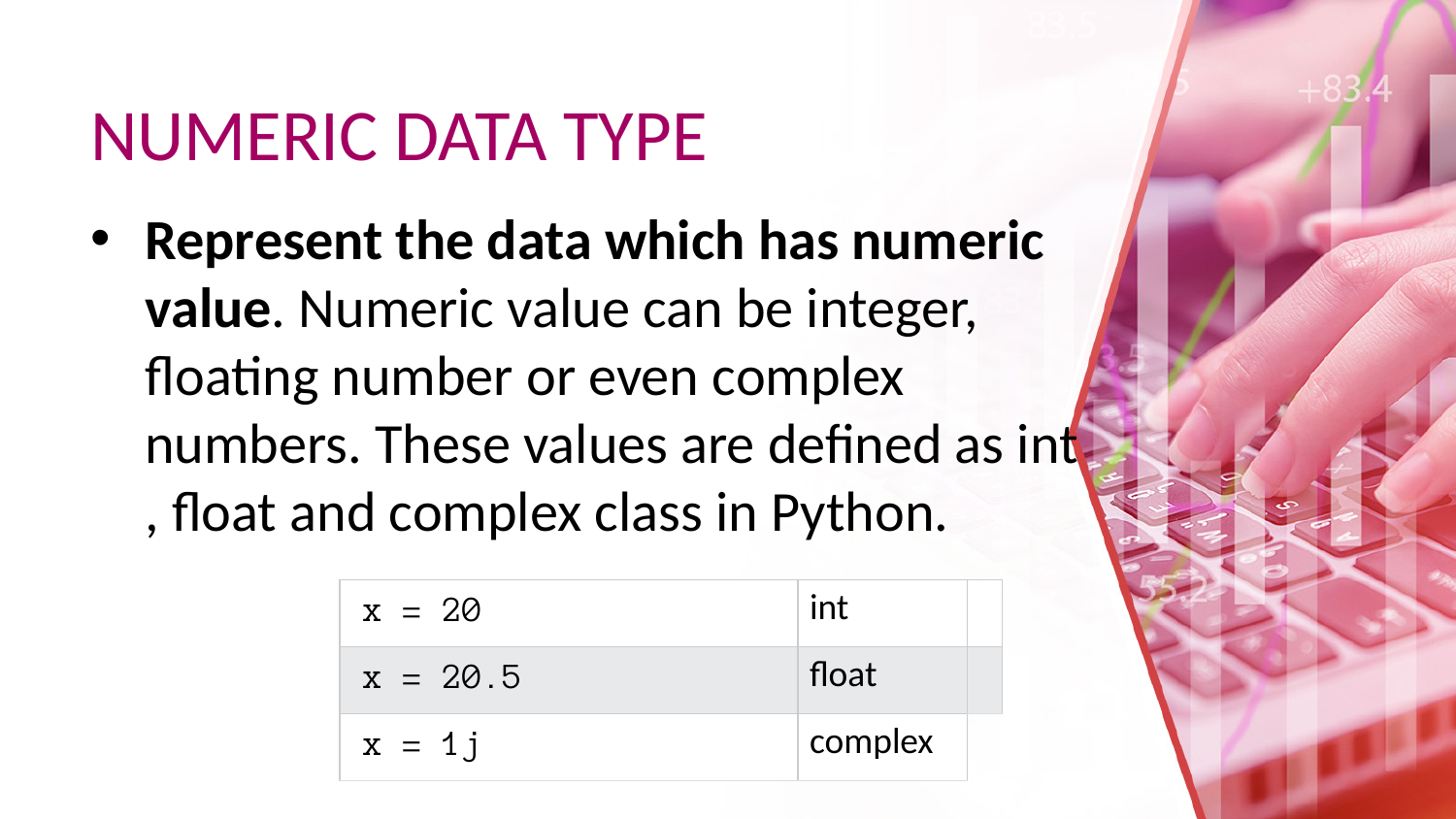

# NUMERIC DATA TYPE
Represent the data which has numeric value. Numeric value can be integer, floating number or even complex numbers. These values are defined as int , float and complex class in Python.

| x = 20 | int |  |
| --- | --- | --- |
| x = 20.5 | float |  |
| x = 1j | complex |  |